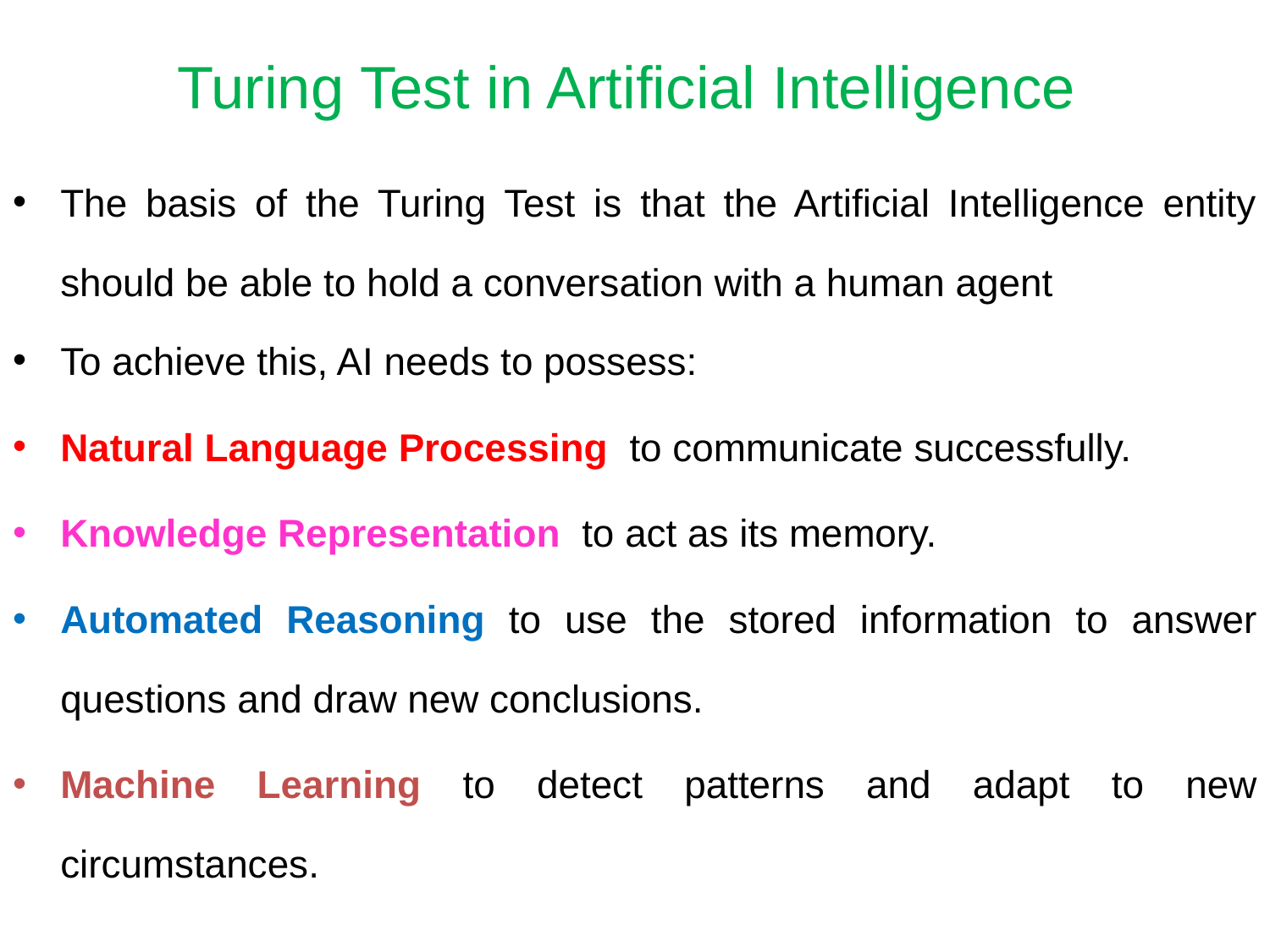

# Turing Test in Artificial Intelligence
The basis of the Turing Test is that the Artificial Intelligence entity should be able to hold a conversation with a human agent
To achieve this, AI needs to possess:
Natural Language Processing  to communicate successfully.
Knowledge Representation  to act as its memory.
Automated Reasoning to use the stored information to answer questions and draw new conclusions.
Machine Learning to detect patterns and adapt to new circumstances.